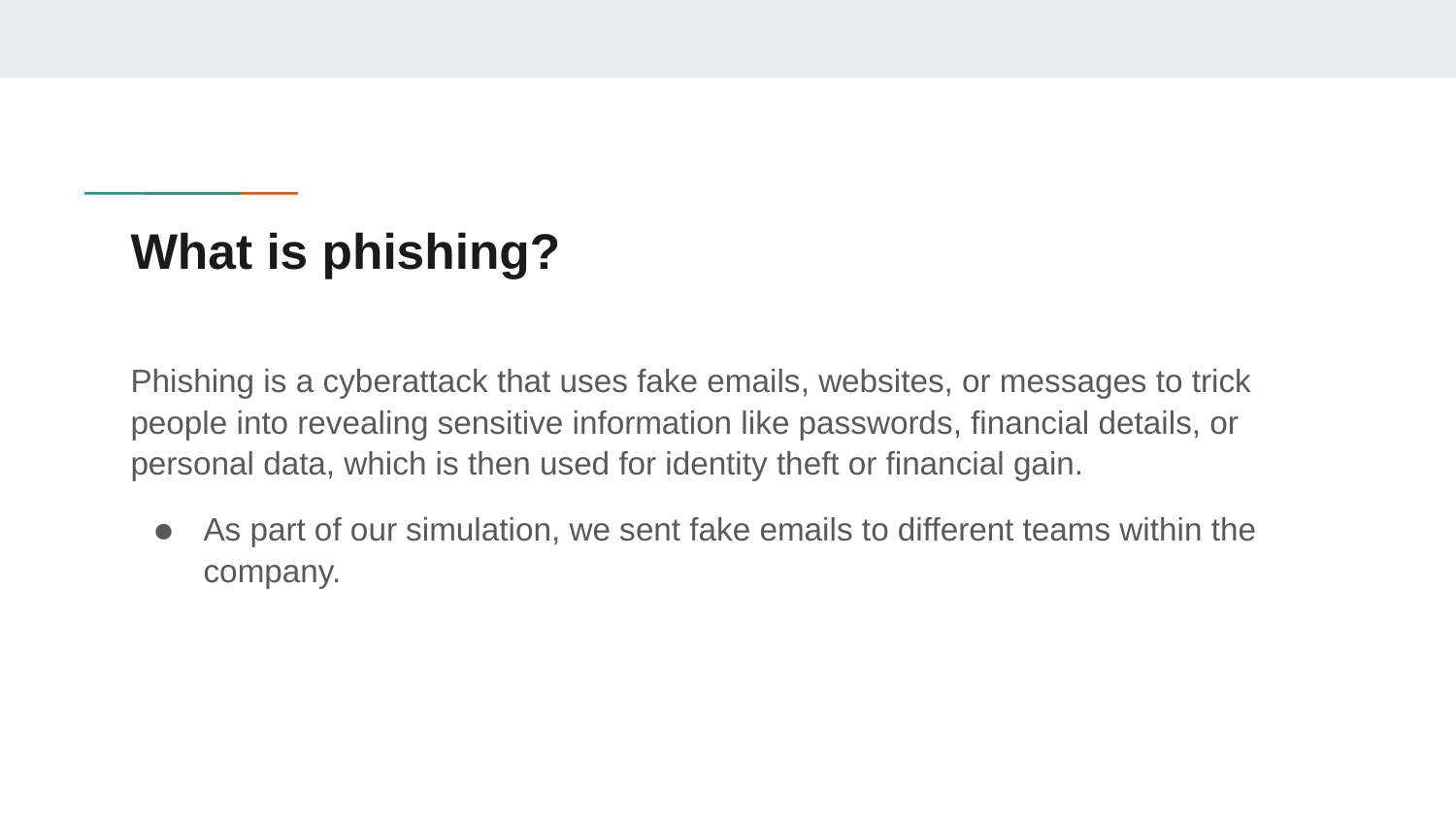

# What is phishing?
Phishing is a cyberattack that uses fake emails, websites, or messages to trick people into revealing sensitive information like passwords, financial details, or personal data, which is then used for identity theft or financial gain.
As part of our simulation, we sent fake emails to different teams within the company.